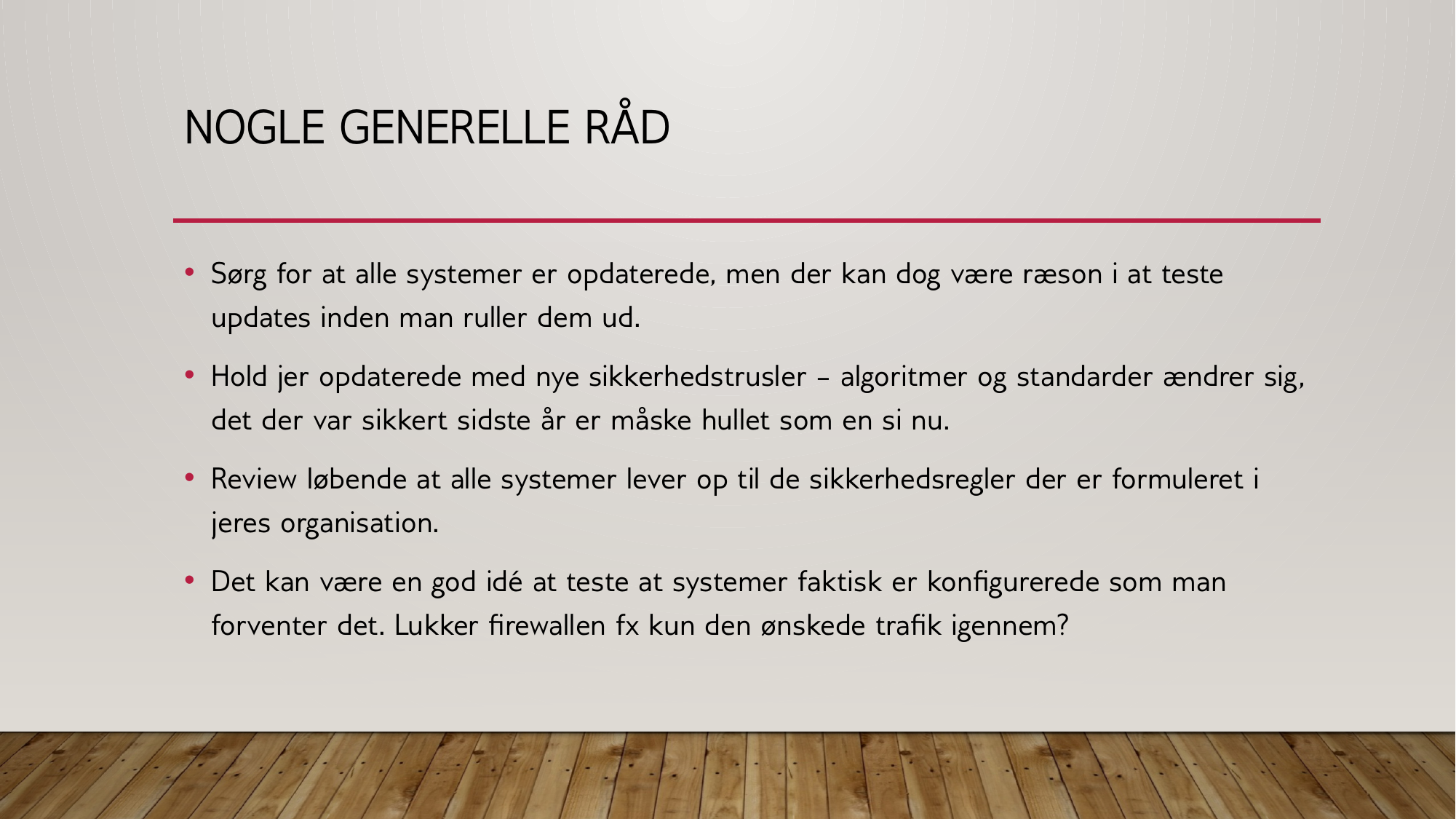

# Nogle generelle råd
Sørg for at alle systemer er opdaterede, men der kan dog være ræson i at teste updates inden man ruller dem ud.
Hold jer opdaterede med nye sikkerhedstrusler – algoritmer og standarder ændrer sig, det der var sikkert sidste år er måske hullet som en si nu.
Review løbende at alle systemer lever op til de sikkerhedsregler der er formuleret i jeres organisation.
Det kan være en god idé at teste at systemer faktisk er konfigurerede som man forventer det. Lukker firewallen fx kun den ønskede trafik igennem?